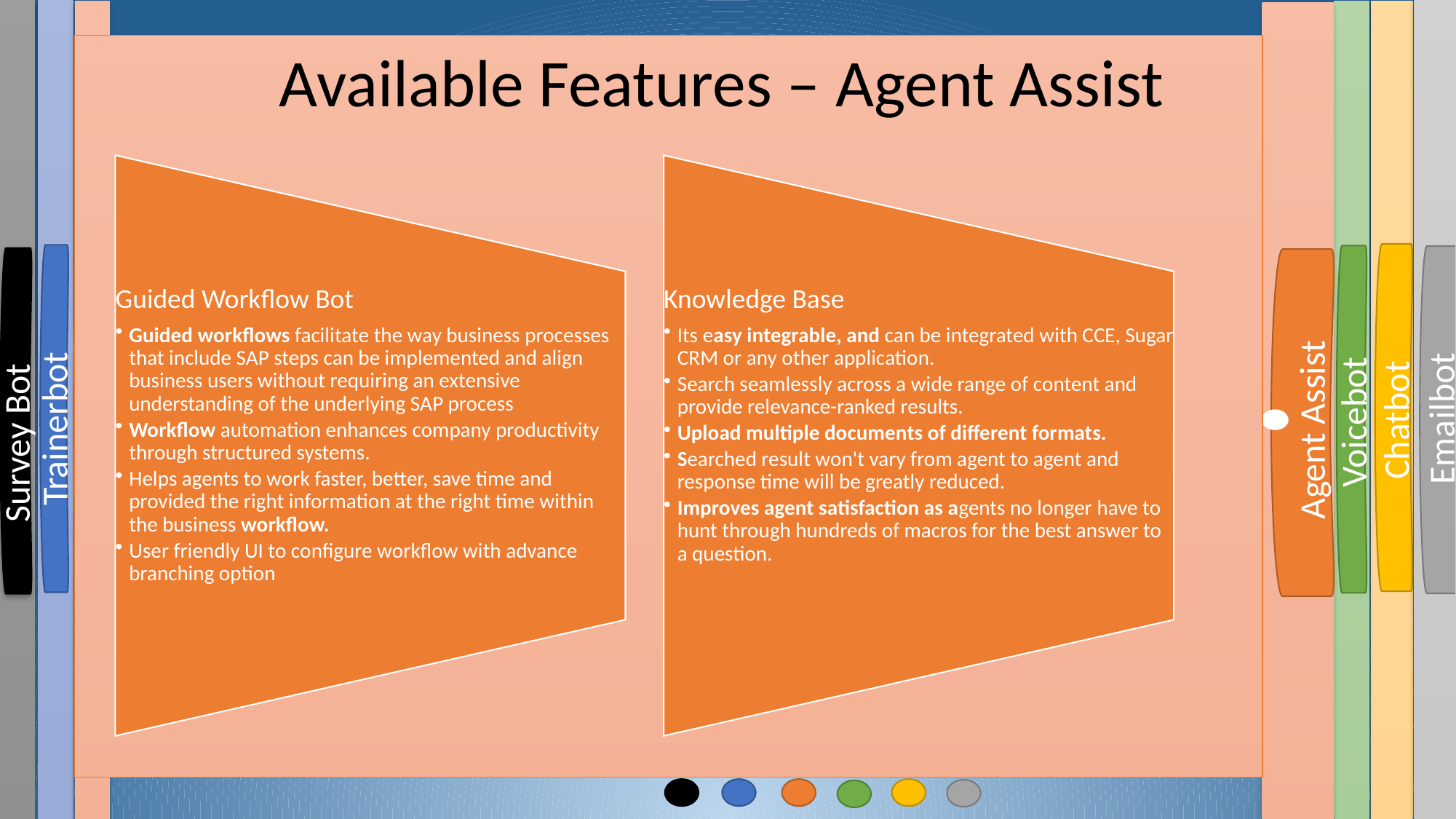

Emailbot

Voicebot

Agent Assist

Agent Assist

Available Features – Agent Assist
Guided Workflow Bot
Guided workflows facilitate the way business processes that include SAP steps can be implemented and align business users without requiring an extensive understanding of the underlying SAP process
Workflow automation enhances company productivity through structured systems.
Helps agents to work faster, better, save time and provided the right information at the right time within the business workflow.
User friendly UI to configure workflow with advance branching option
Knowledge Base
Its easy integrable, and can be integrated with CCE, Sugar CRM or any other application.
Search seamlessly across a wide range of content and provide relevance-ranked results.
Upload multiple documents of different formats.
Searched result won't vary from agent to agent and response time will be greatly reduced.
Improves agent satisfaction as agents no longer have to hunt through hundreds of macros for the best answer to a question.

Chatbot
Trainerbot
Survey Bot